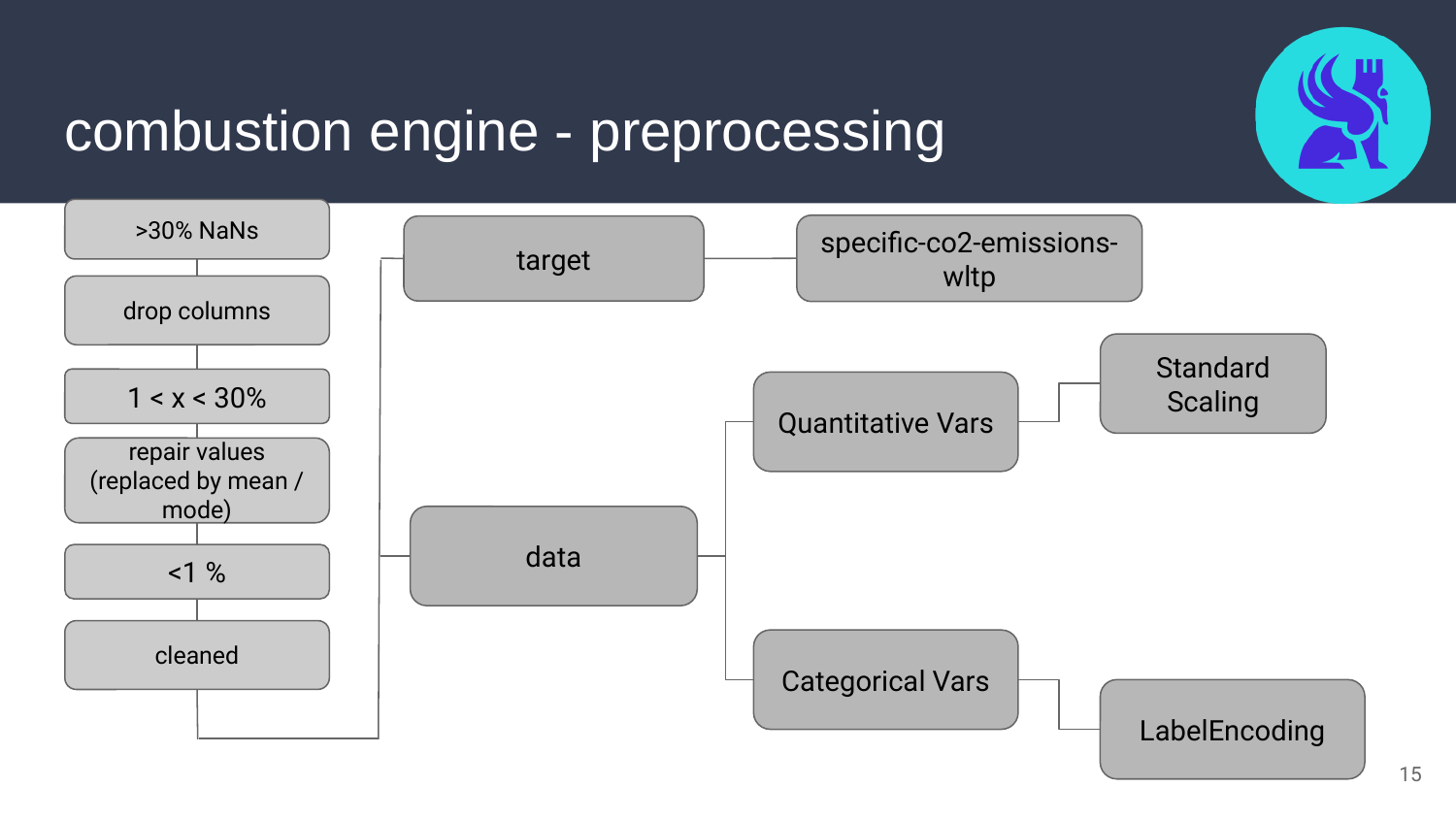

# combustion engine - preprocessing
>30% NaNs
specific-co2-emissions-wltp
target
drop columns
Standard Scaling
1 < x < 30%
Quantitative Vars
repair values
(replaced by mean / mode)
data
<1 %
cleaned
Categorical Vars
LabelEncoding
15